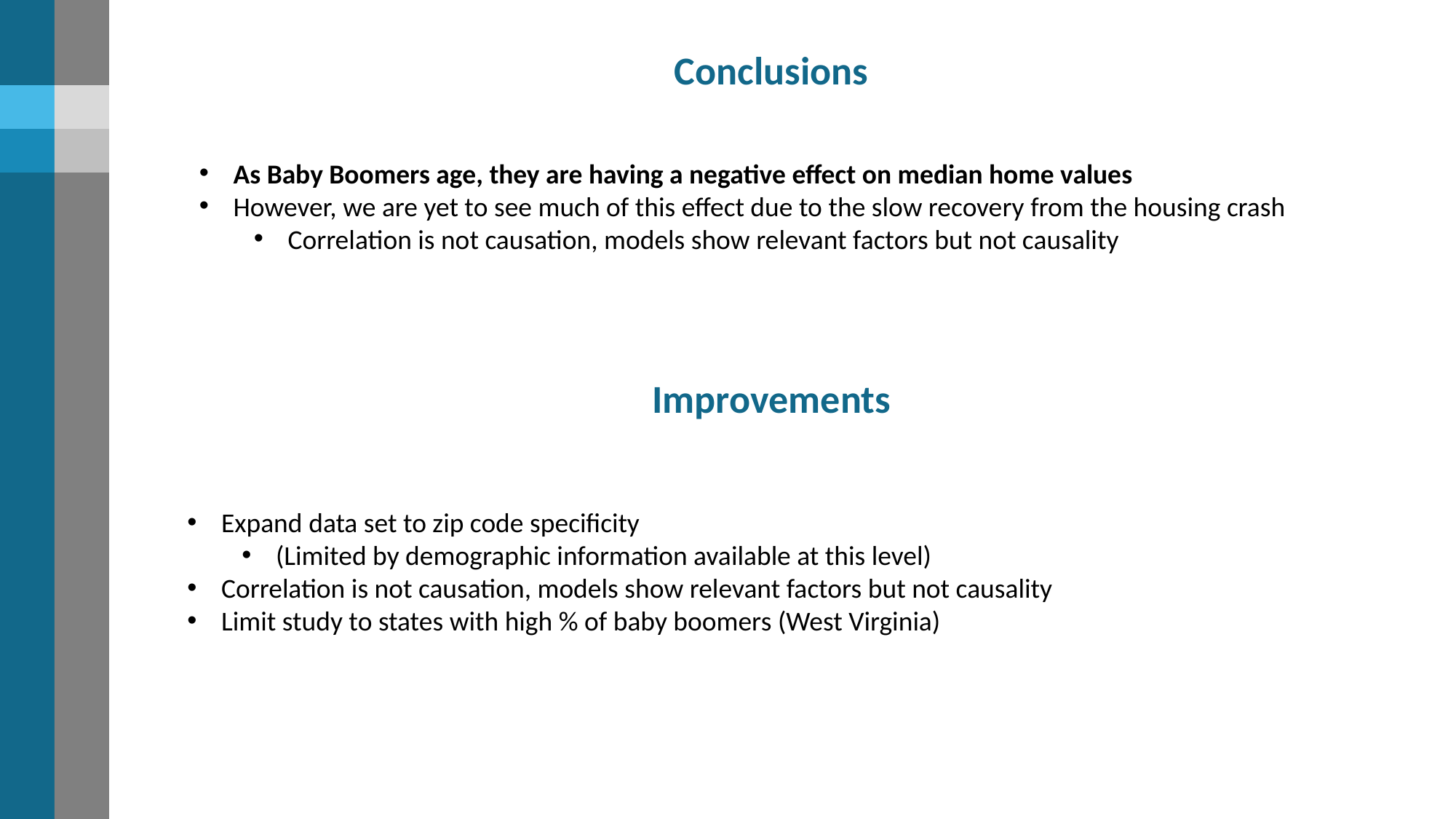

Conclusions

As Baby Boomers age, they are having a negative effect on median home values
However, we are yet to see much of this effect due to the slow recovery from the housing crash
Correlation is not causation, models show relevant factors but not causality

Improvements
Expand data set to zip code specificity
(Limited by demographic information available at this level)
Correlation is not causation, models show relevant factors but not causality
Limit study to states with high % of baby boomers (West Virginia)